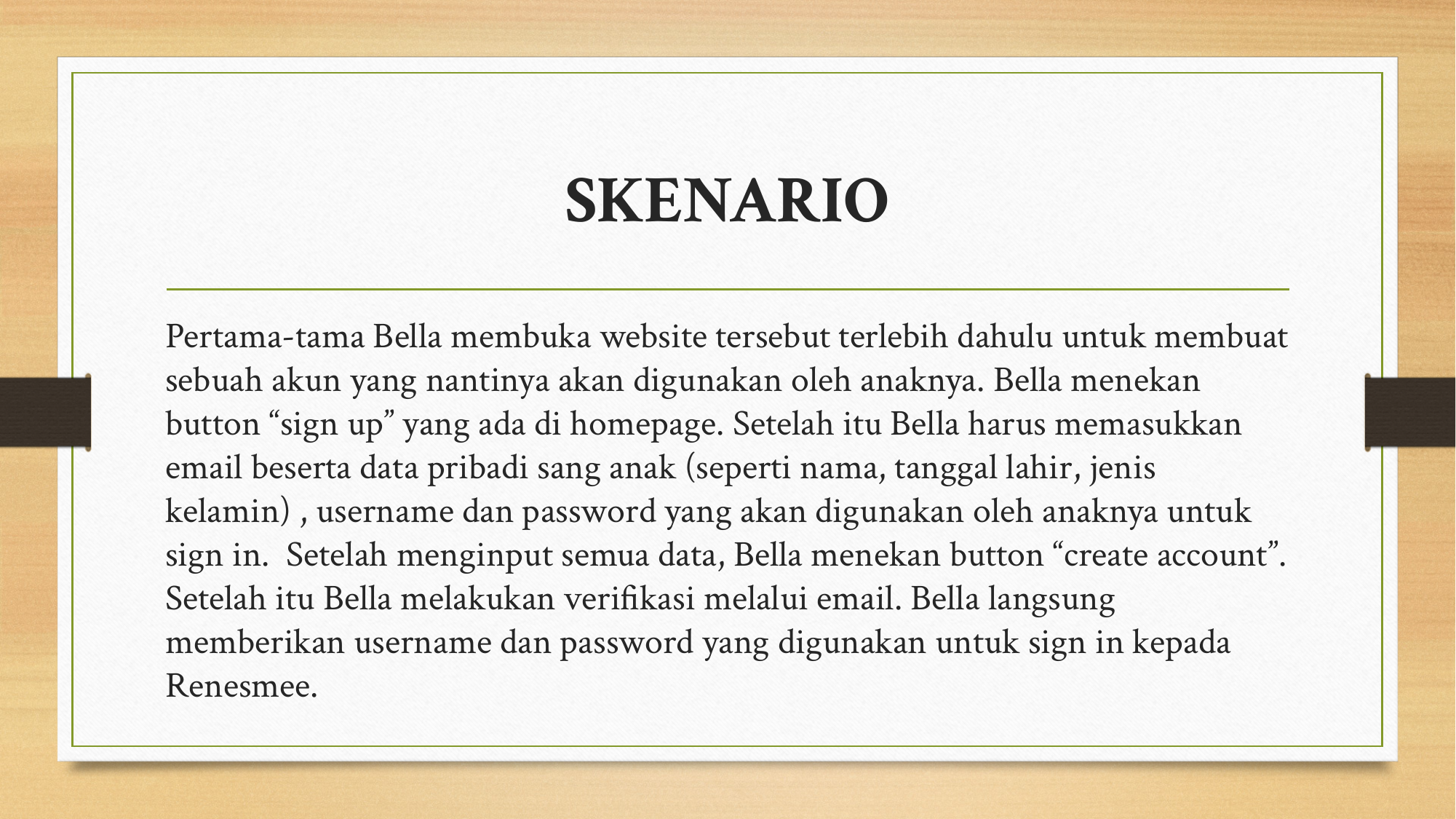

# SKENARIO
Pertama-tama Bella membuka website tersebut terlebih dahulu untuk membuat sebuah akun yang nantinya akan digunakan oleh anaknya. Bella menekan button “sign up” yang ada di homepage. Setelah itu Bella harus memasukkan email beserta data pribadi sang anak (seperti nama, tanggal lahir, jenis kelamin) , username dan password yang akan digunakan oleh anaknya untuk sign in.  Setelah menginput semua data, Bella menekan button “create account”. Setelah itu Bella melakukan verifikasi melalui email. Bella langsung memberikan username dan password yang digunakan untuk sign in kepada Renesmee.